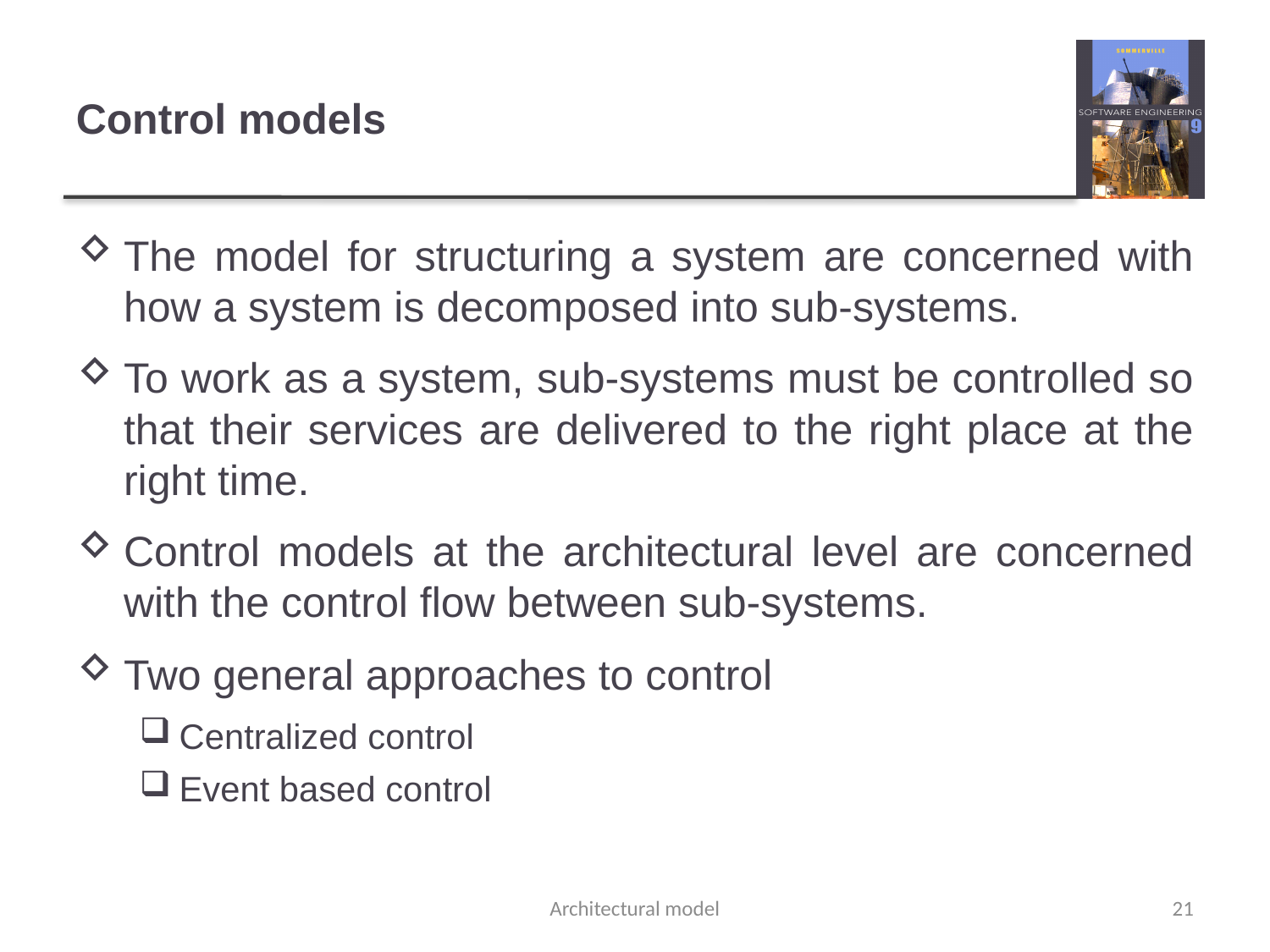

# Control models
The model for structuring a system are concerned with how a system is decomposed into sub-systems.
To work as a system, sub-systems must be controlled so that their services are delivered to the right place at the right time.
Control models at the architectural level are concerned with the control flow between sub-systems.
Two general approaches to control
Centralized control
Event based control
Architectural model
21